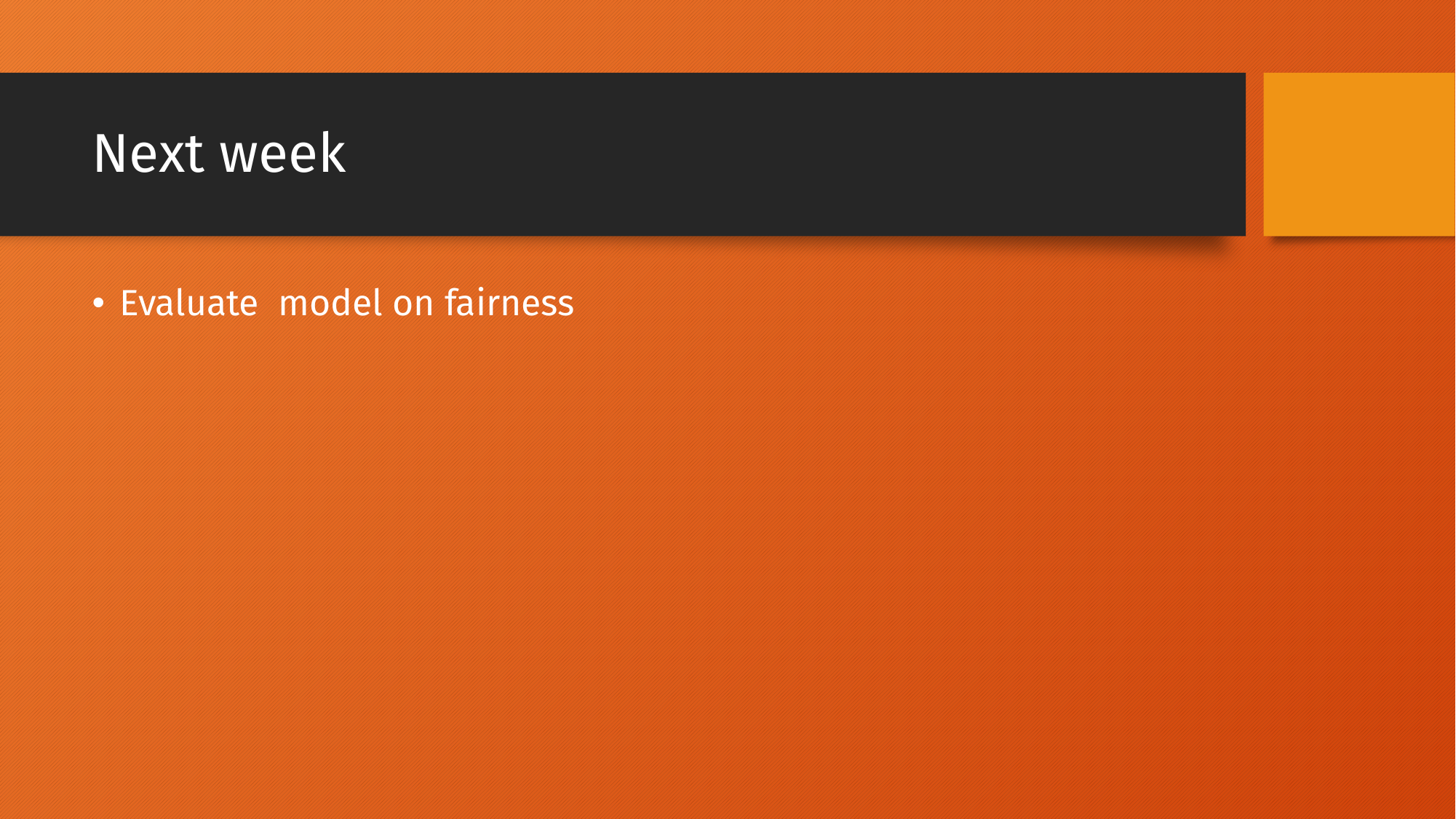

# Next week
Evaluate  model on fairness